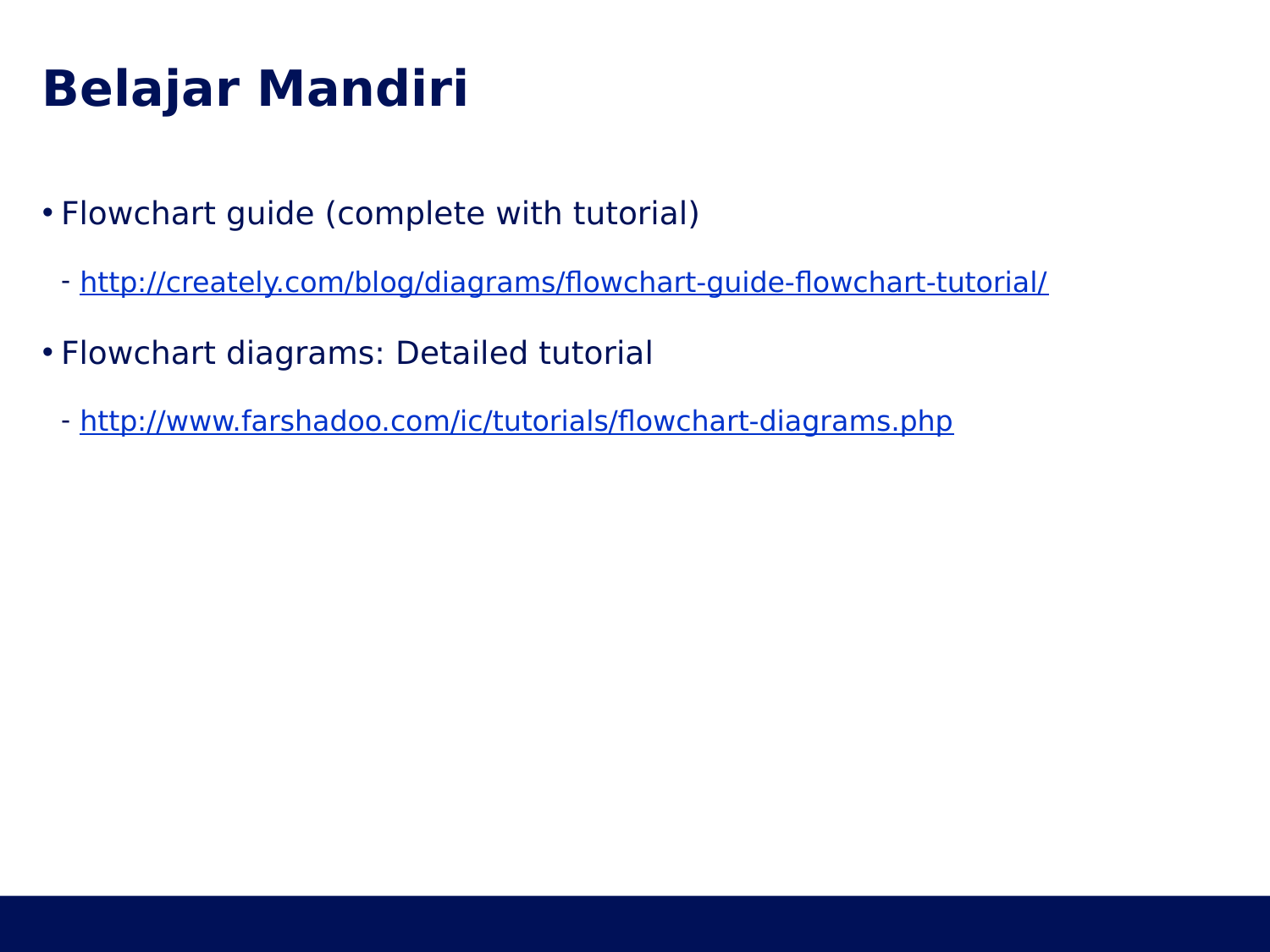

# Belajar Mandiri
Flowchart guide (complete with tutorial)
http://creately.com/blog/diagrams/flowchart-guide-flowchart-tutorial/
Flowchart diagrams: Detailed tutorial
http://www.farshadoo.com/ic/tutorials/flowchart-diagrams.php